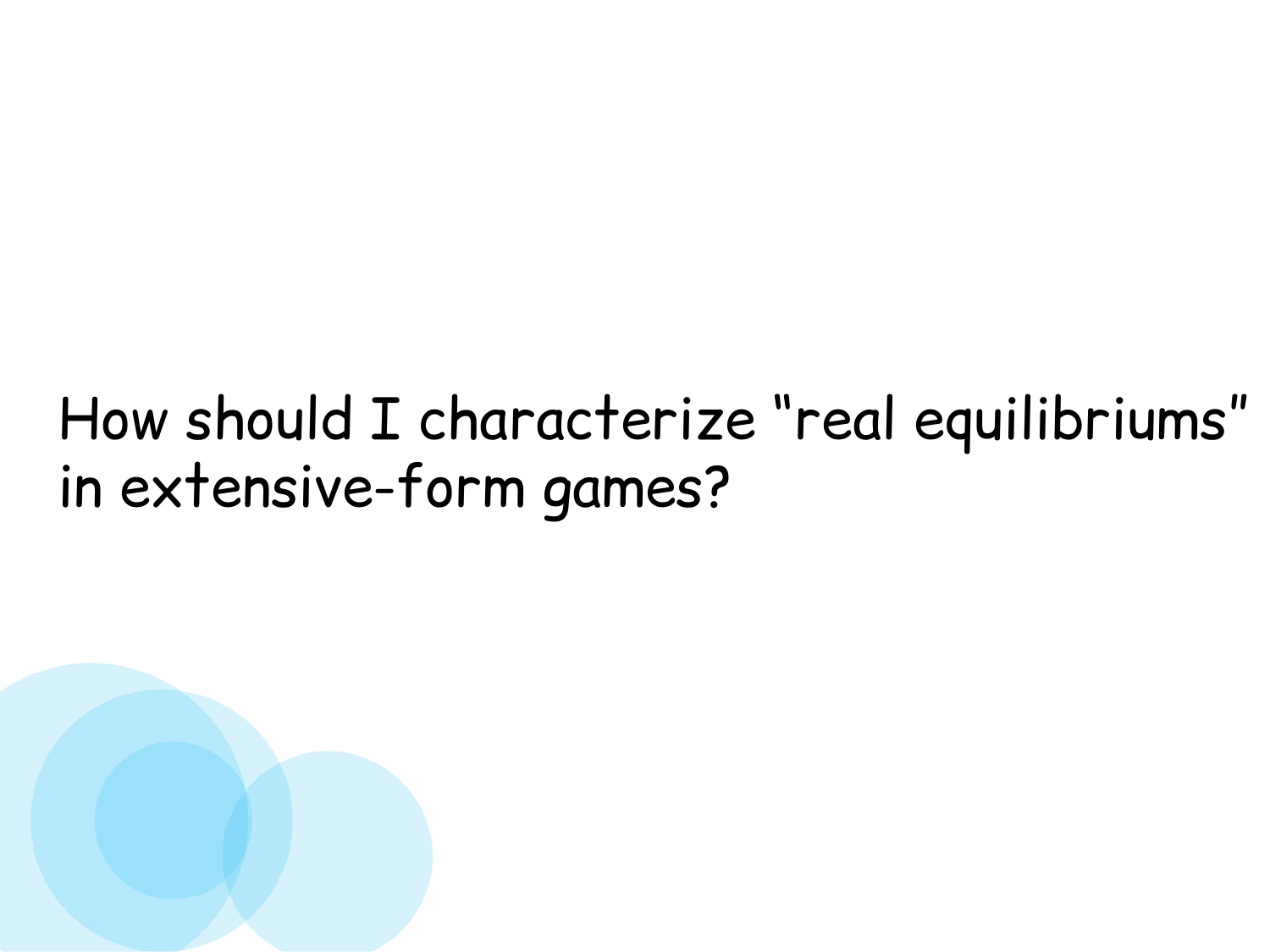

How should I characterize “real equilibriums”
in extensive-form games?